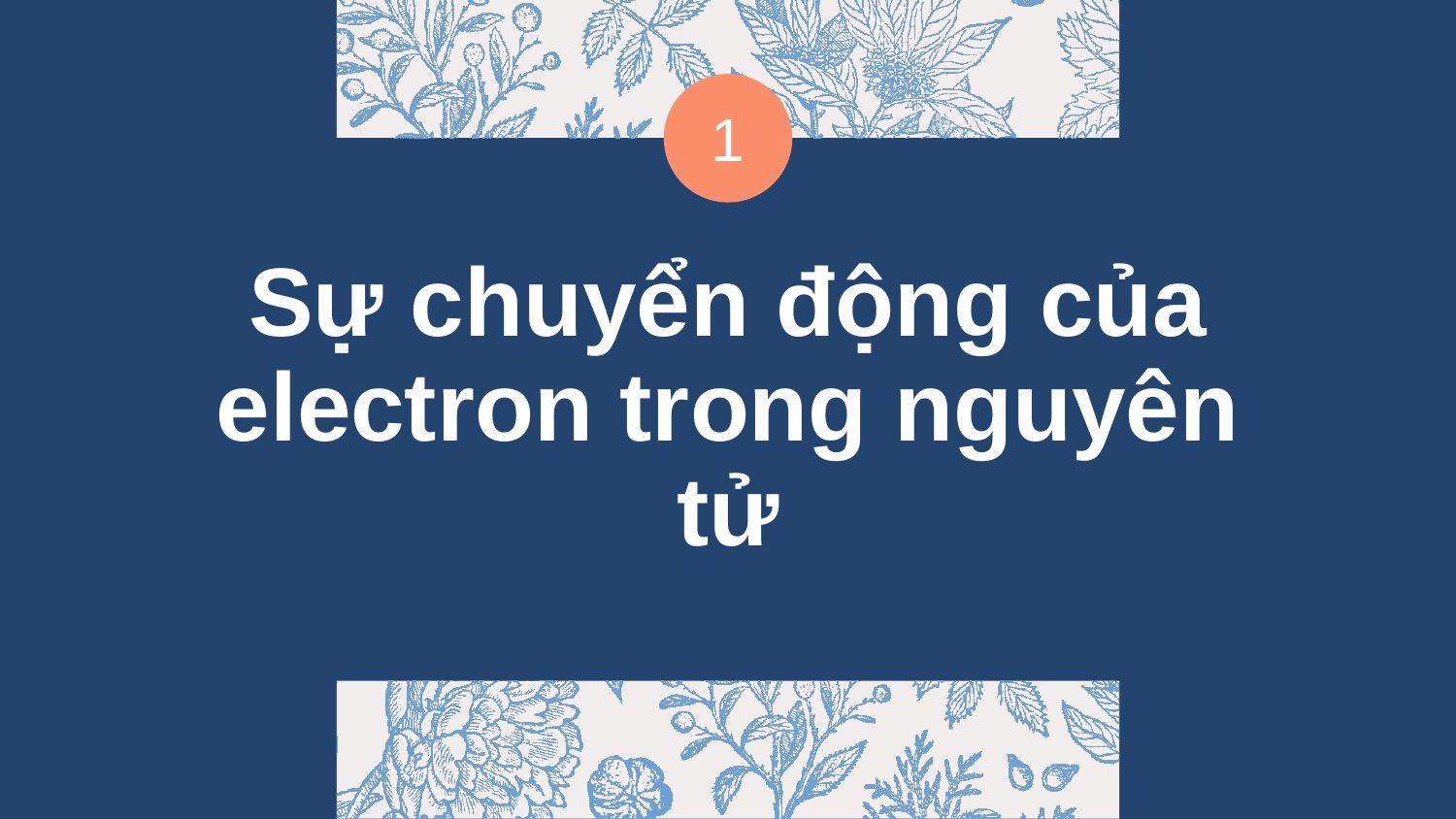

1
# Sự chuyển động của electron trong nguyên tử